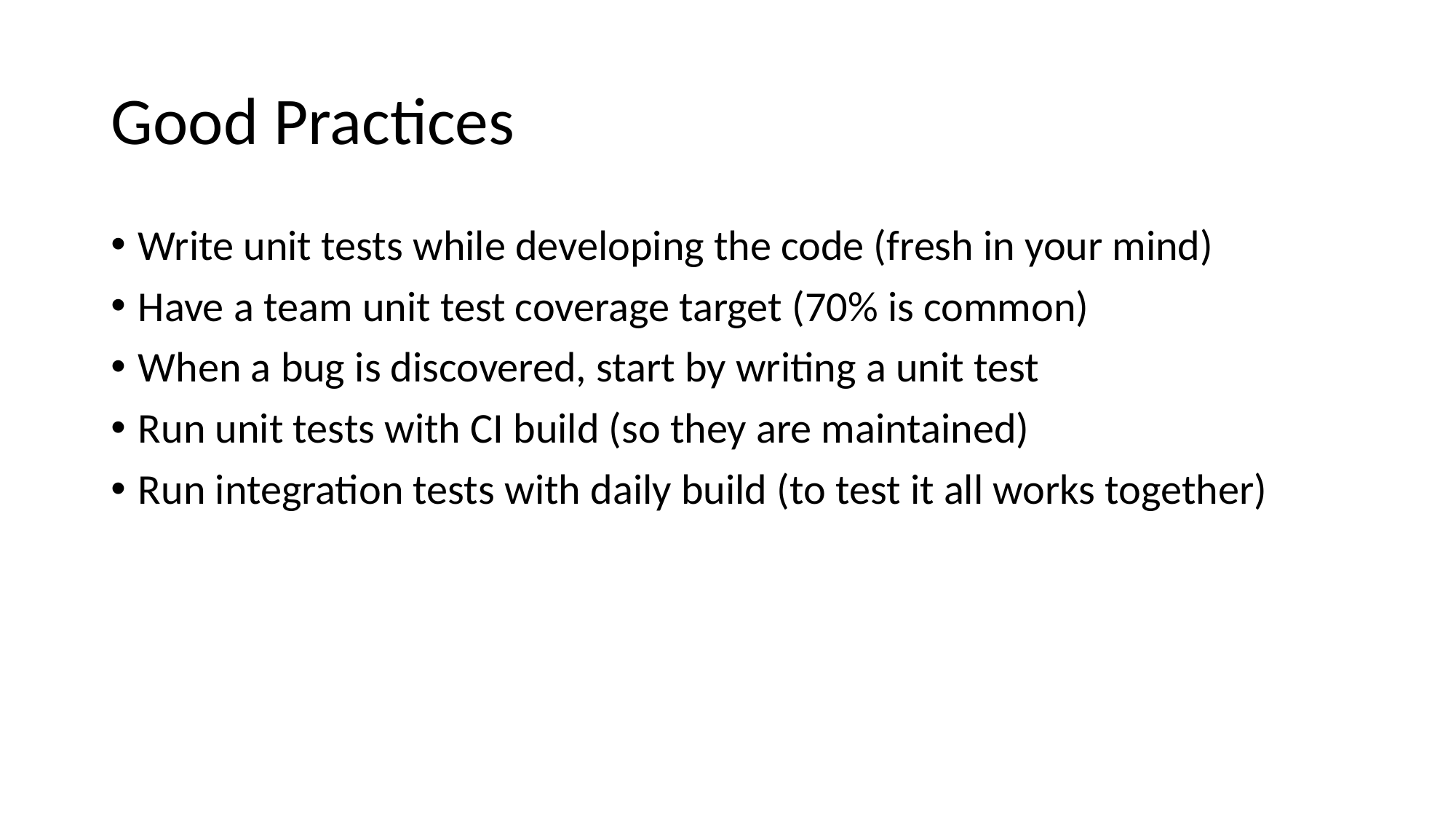

# Good Practices
Write unit tests while developing the code (fresh in your mind)
Have a team unit test coverage target (70% is common)
When a bug is discovered, start by writing a unit test
Run unit tests with CI build (so they are maintained)
Run integration tests with daily build (to test it all works together)